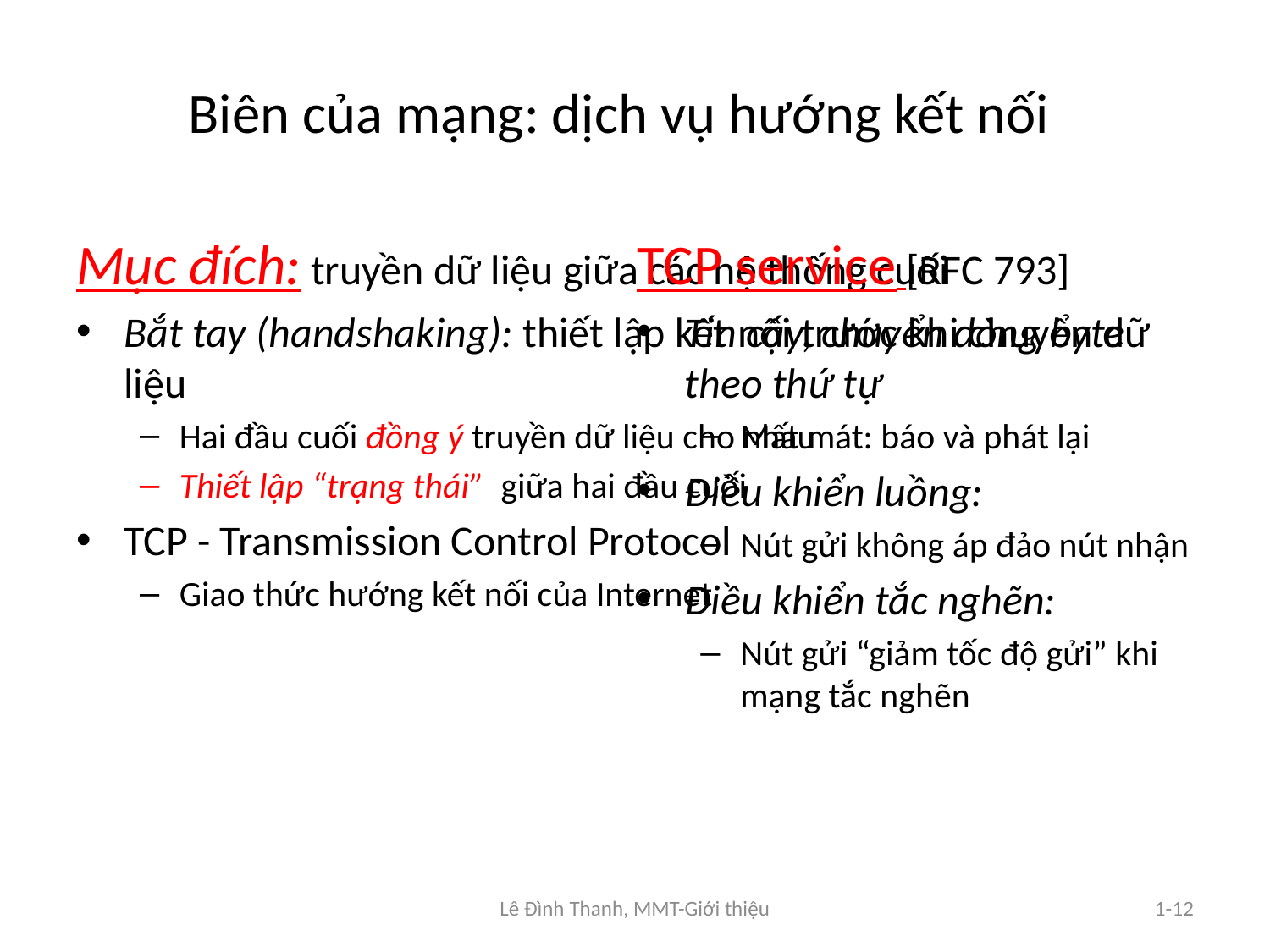

# Biên của mạng: dịch vụ hướng kết nối
Mục đích: truyền dữ liệu giữa các hệ thống cuối
Bắt tay (handshaking): thiết lập kết nối trước khi chuyển dữ liệu
Hai đầu cuối đồng ý truyền dữ liệu cho nhau
Thiết lập “trạng thái”  giữa hai đầu cuối
TCP - Transmission Control Protocol
Giao thức hướng kết nối của Internet
TCP service [RFC 793]
Tin cậy, chuyển dòng byte theo thứ tự
Mất mát: báo và phát lại
Điều khiển luồng:
Nút gửi không áp đảo nút nhận
Điều khiển tắc nghẽn:
Nút gửi “giảm tốc độ gửi” khi mạng tắc nghẽn
Lê Đình Thanh, MMT-Giới thiệu
1-12